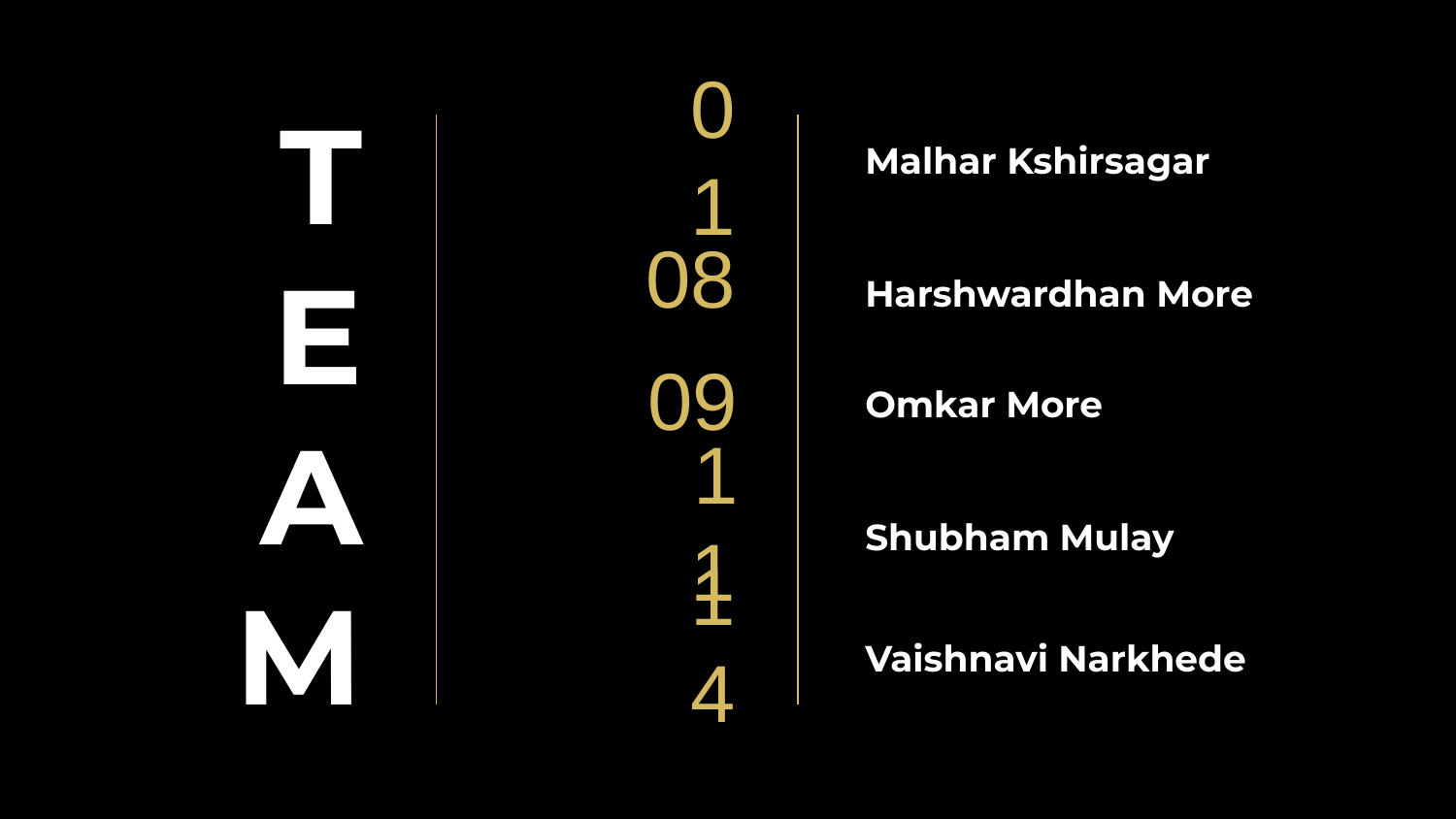

T
E
A
M
# Malhar Kshirsagar
01
Harshwardhan More
08
Omkar More
09
Shubham Mulay
11
Vaishnavi Narkhede
14